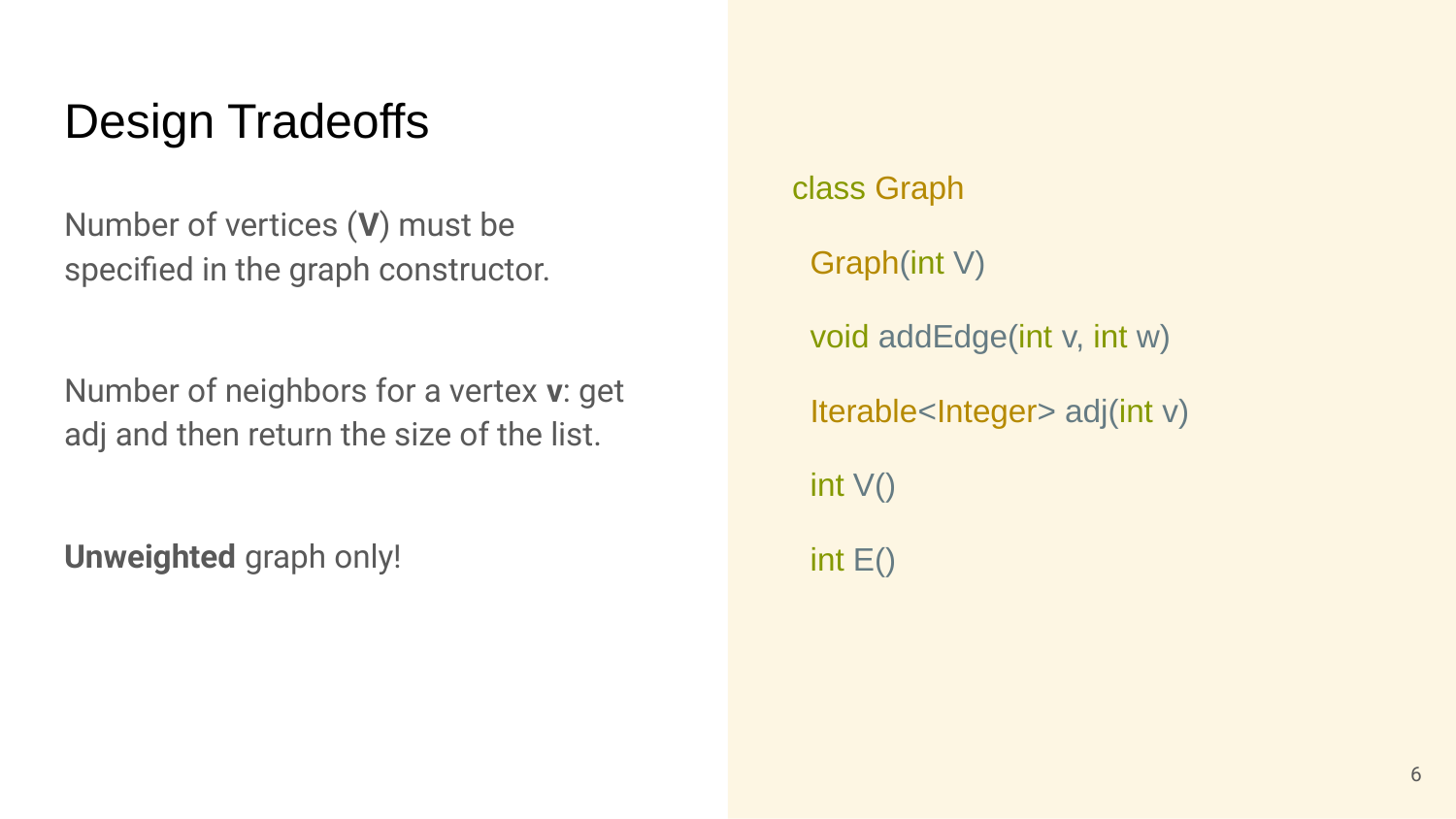

class Graph
  Graph(int V)
  void addEdge(int v, int w)
  Iterable<Integer> adj(int v)
  int V()
  int E()

# Design Tradeoffs
Number of vertices (V) must be specified in the graph constructor.

Number of neighbors for a vertex v: get adj and then return the size of the list.

Unweighted graph only!
6